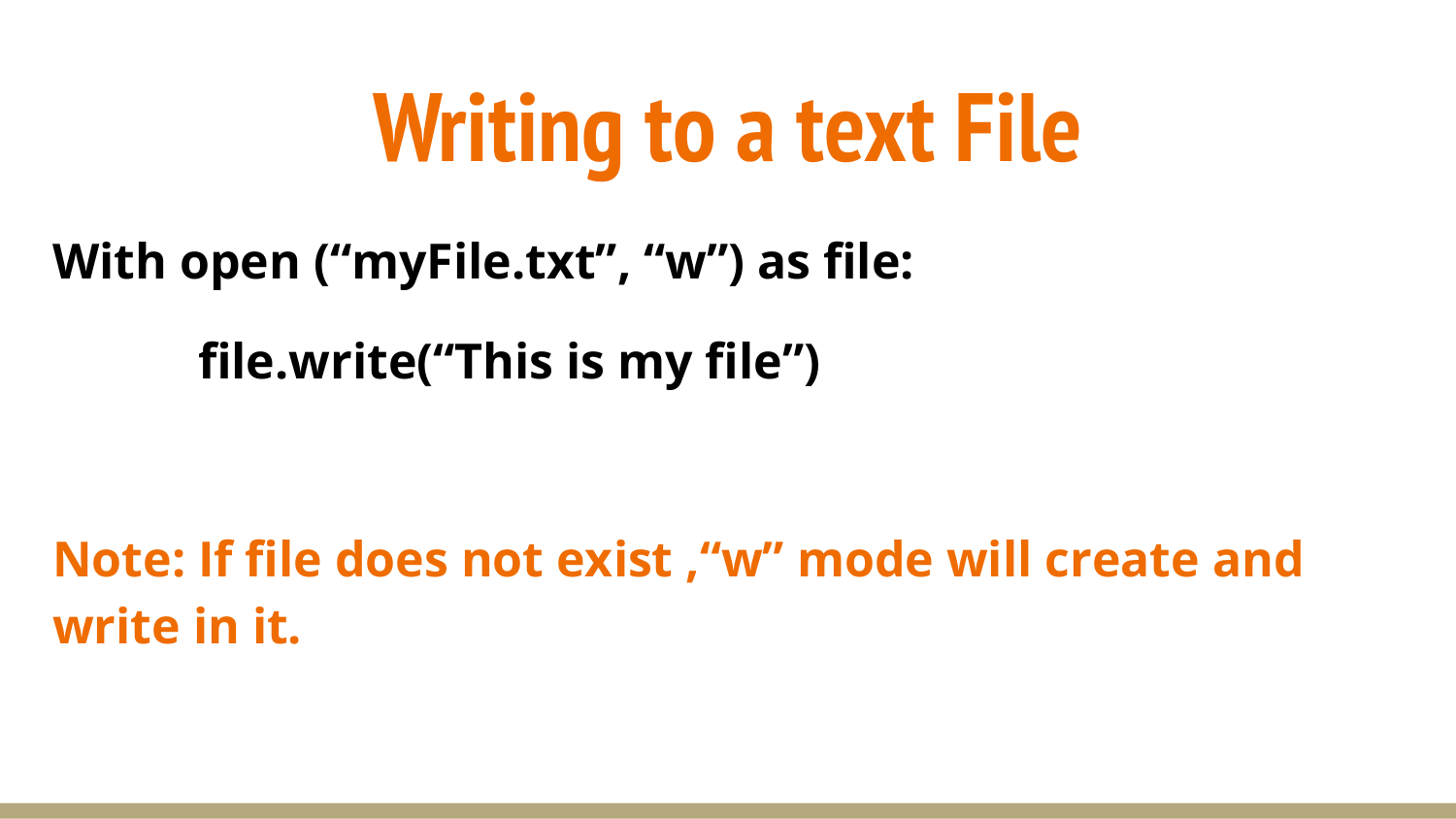

# Writing to a text File
With open (“myFile.txt”, “w”) as file:
	file.write(“This is my file”)

Note: If file does not exist ,“w” mode will create and write in it.